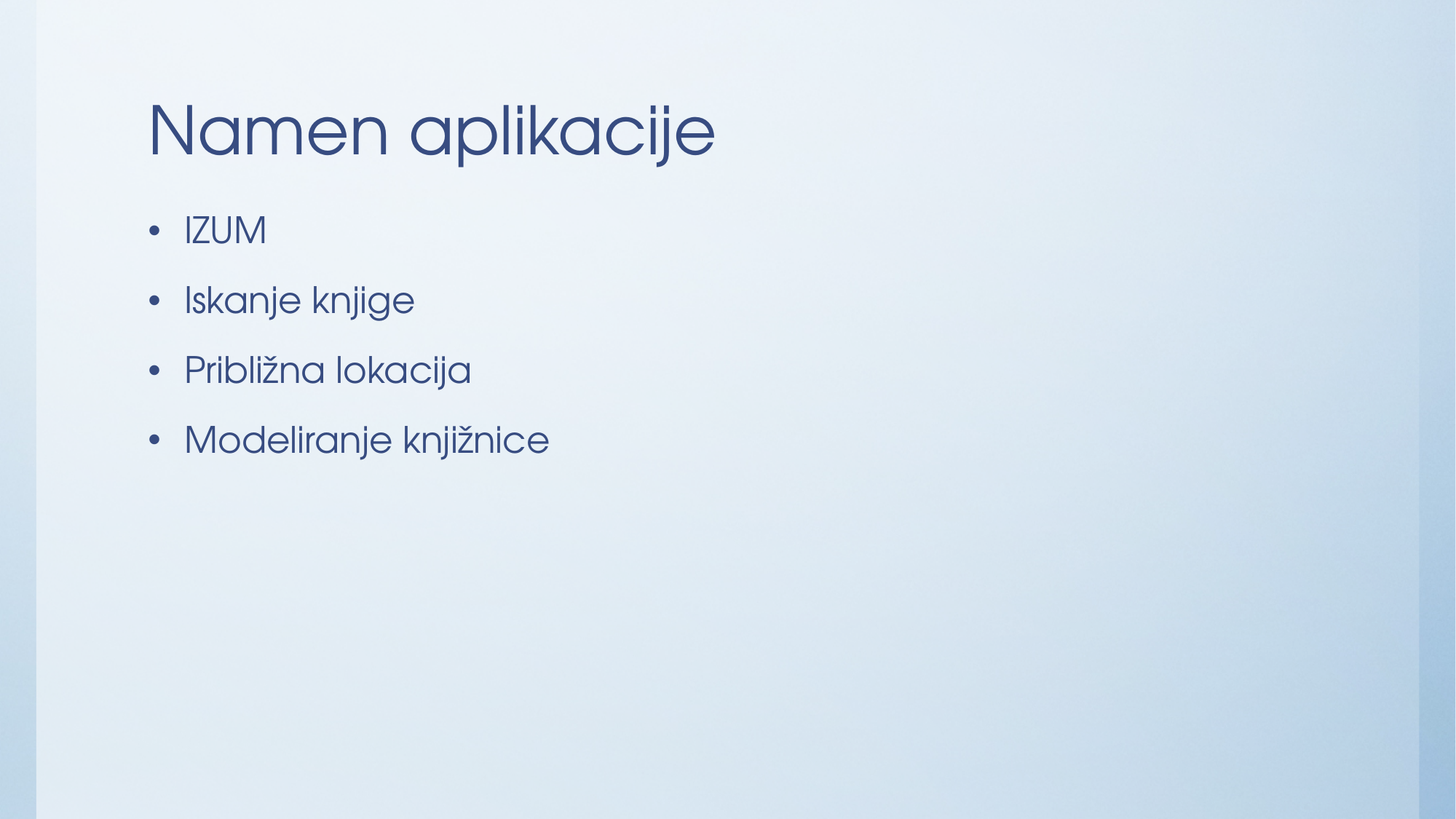

# Namen aplikacije
IZUM
Iskanje knjige
Približna lokacija
Modeliranje knjižnice